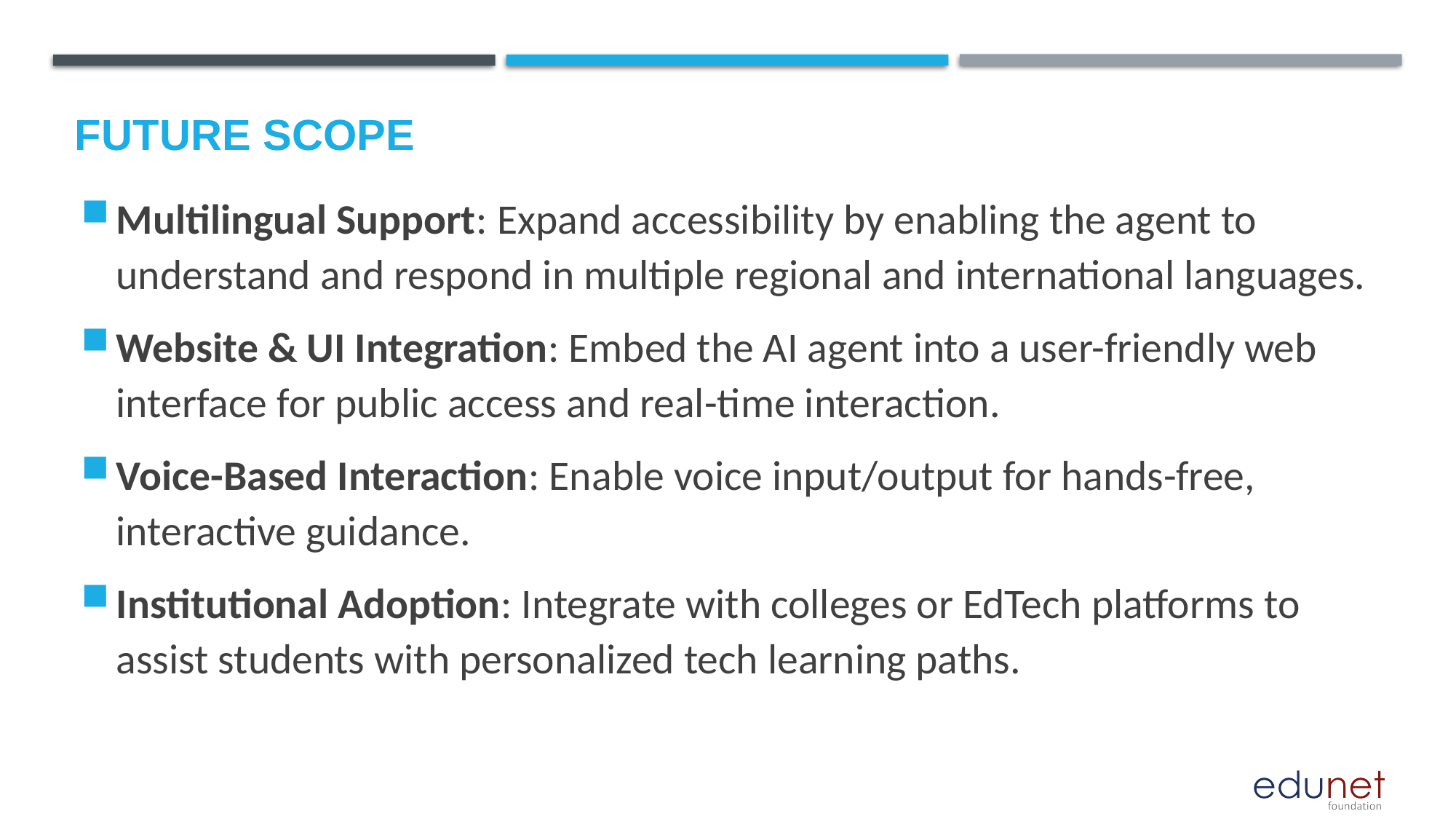

Future scope
Multilingual Support: Expand accessibility by enabling the agent to understand and respond in multiple regional and international languages.
Website & UI Integration: Embed the AI agent into a user-friendly web interface for public access and real-time interaction.
Voice-Based Interaction: Enable voice input/output for hands-free, interactive guidance.
Institutional Adoption: Integrate with colleges or EdTech platforms to assist students with personalized tech learning paths.